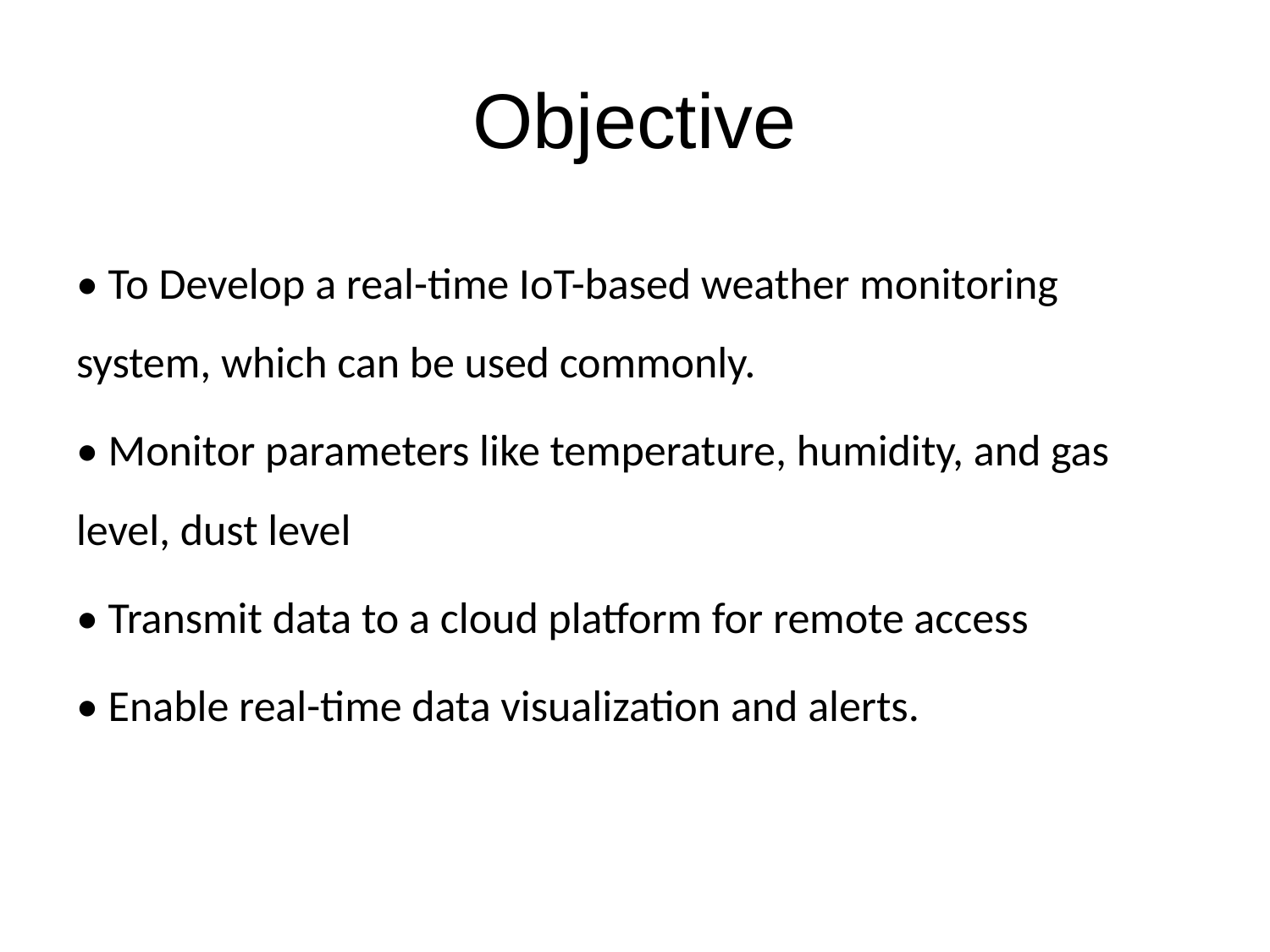

# Objective
• To Develop a real-time IoT-based weather monitoring system, which can be used commonly.
• Monitor parameters like temperature, humidity, and gas level, dust level
• Transmit data to a cloud platform for remote access
• Enable real-time data visualization and alerts.